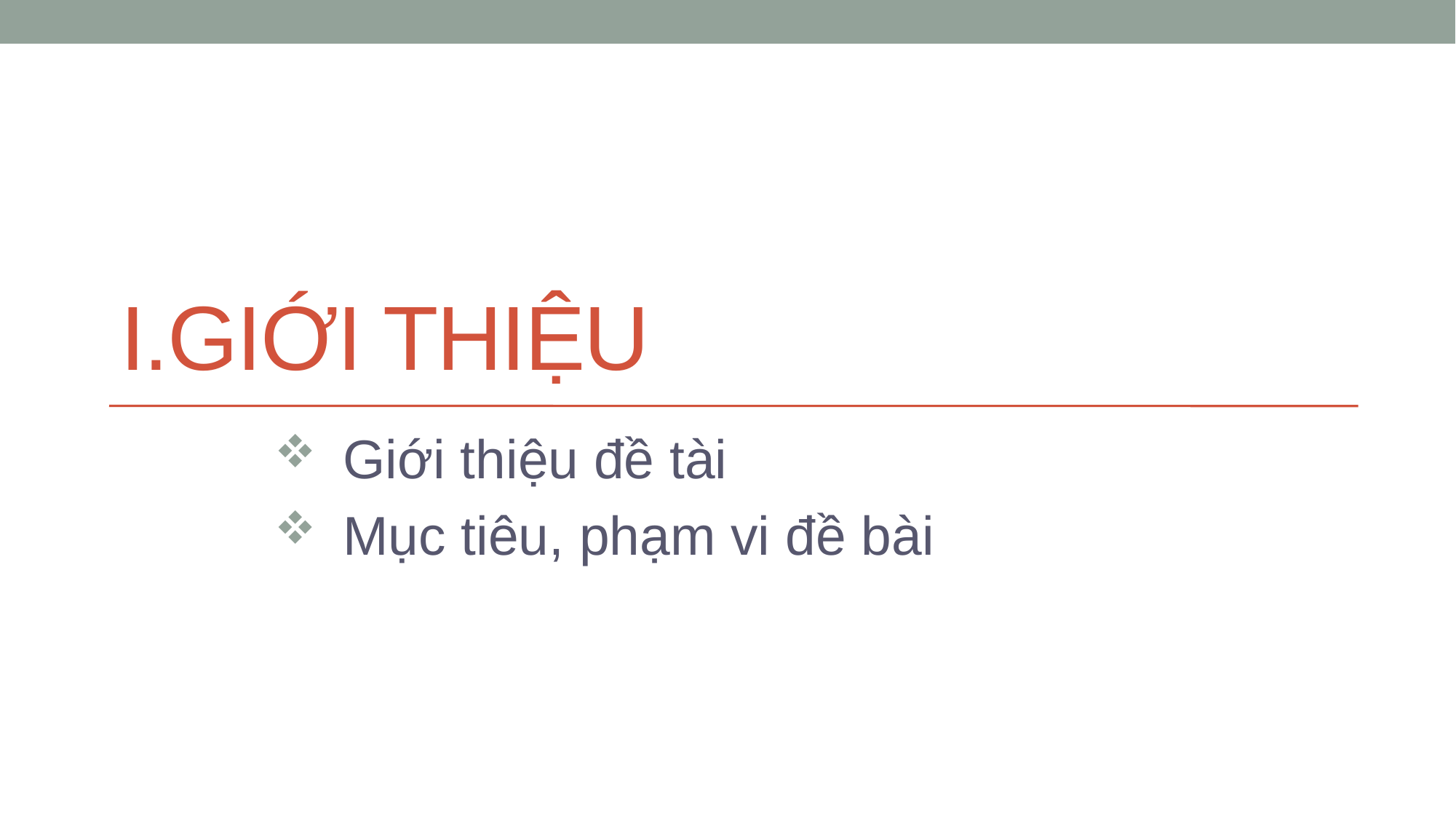

# i.giới thiệu
Giới thiệu đề tài
Mục tiêu, phạm vi đề bài